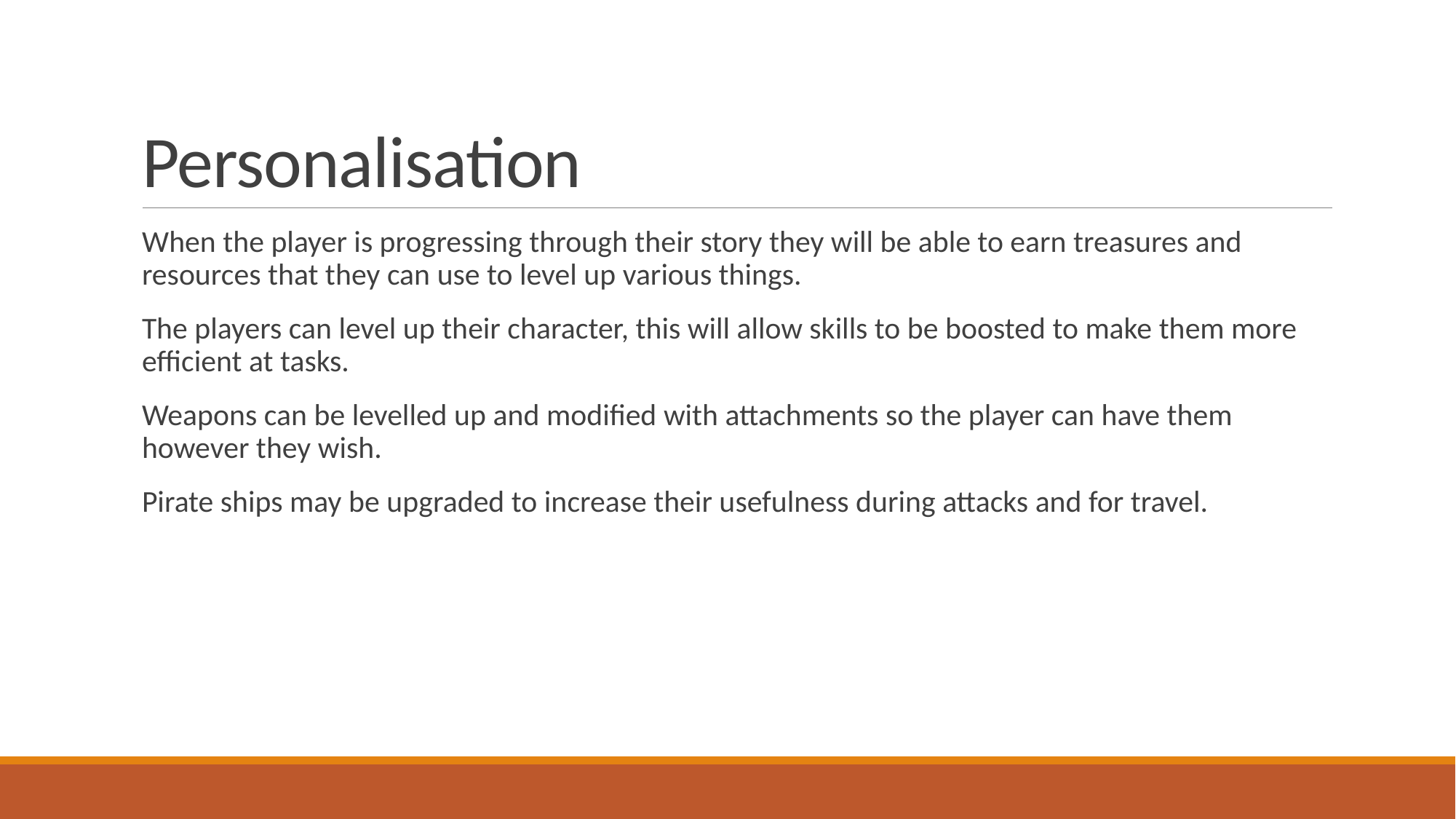

# Personalisation
When the player is progressing through their story they will be able to earn treasures and resources that they can use to level up various things.
The players can level up their character, this will allow skills to be boosted to make them more efficient at tasks.
Weapons can be levelled up and modified with attachments so the player can have them however they wish.
Pirate ships may be upgraded to increase their usefulness during attacks and for travel.